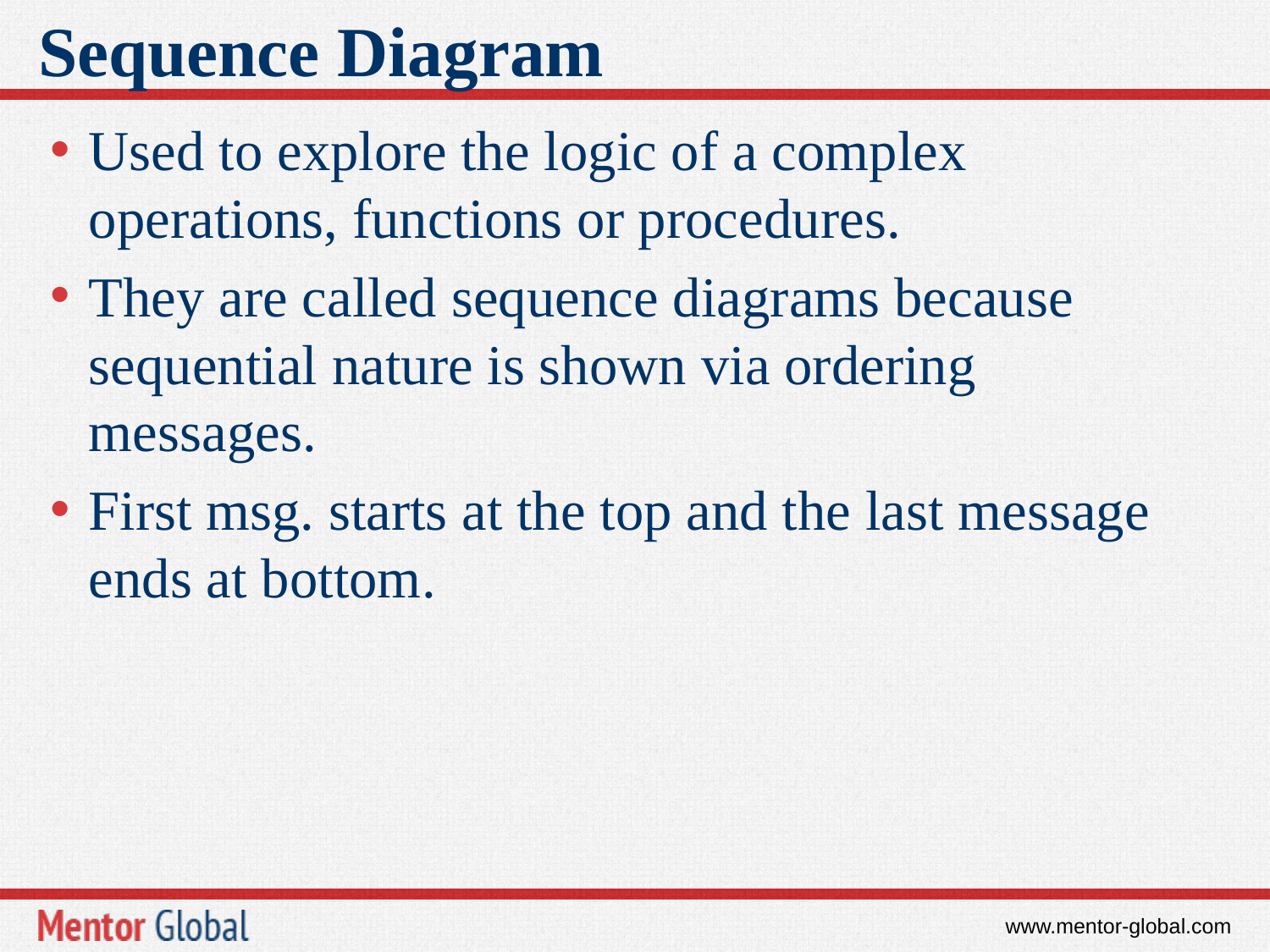

# Sequence Diagram
Used to explore the logic of a complex operations, functions or procedures.
They are called sequence diagrams because sequential nature is shown via ordering messages.
First msg. starts at the top and the last message ends at bottom.